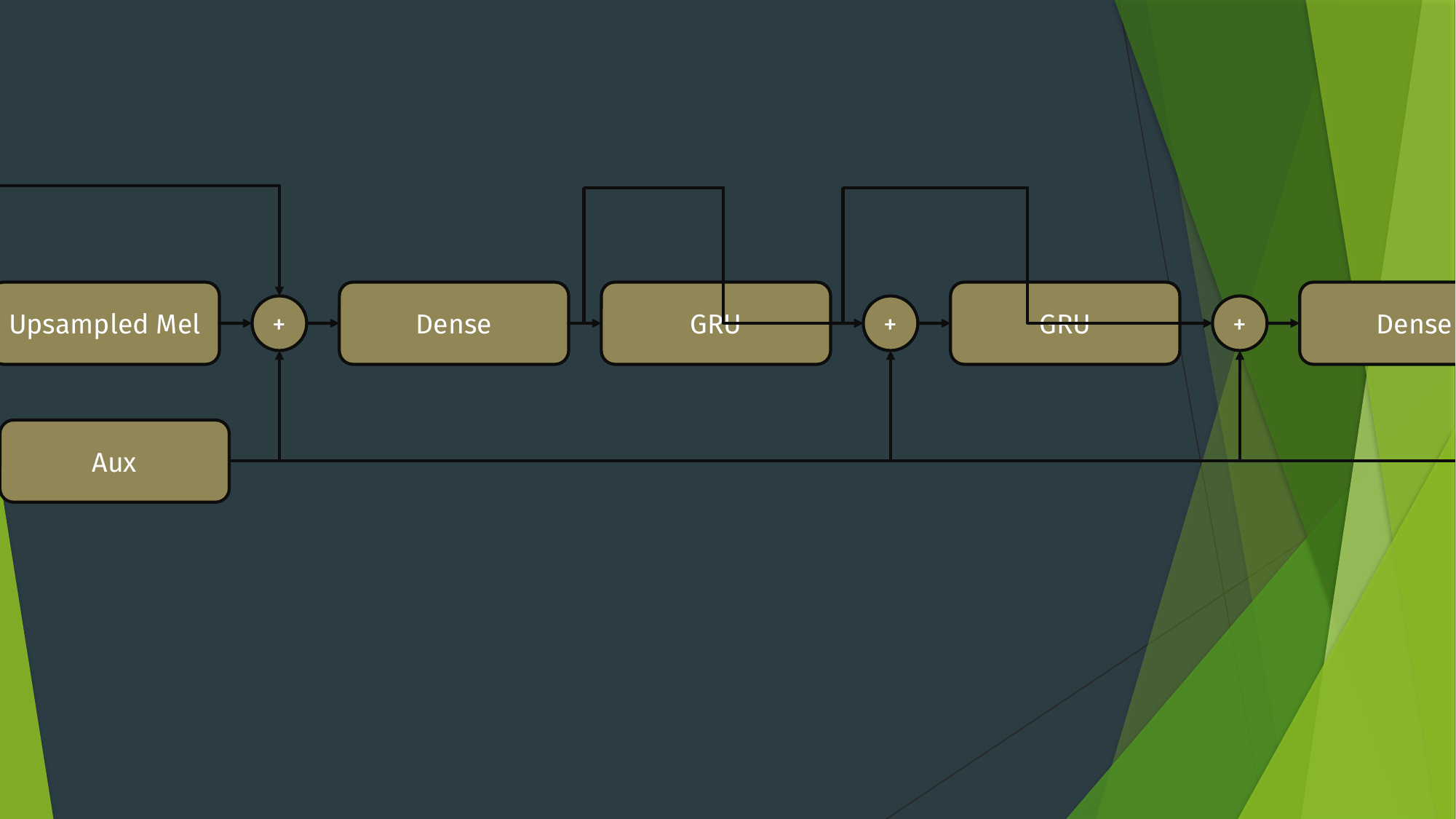

Audio

Mel
Upsampled Mel
Dense
GRU
GRU
Dense
Dense
Dense
UpsampleNet
+
+
+
+
Aux